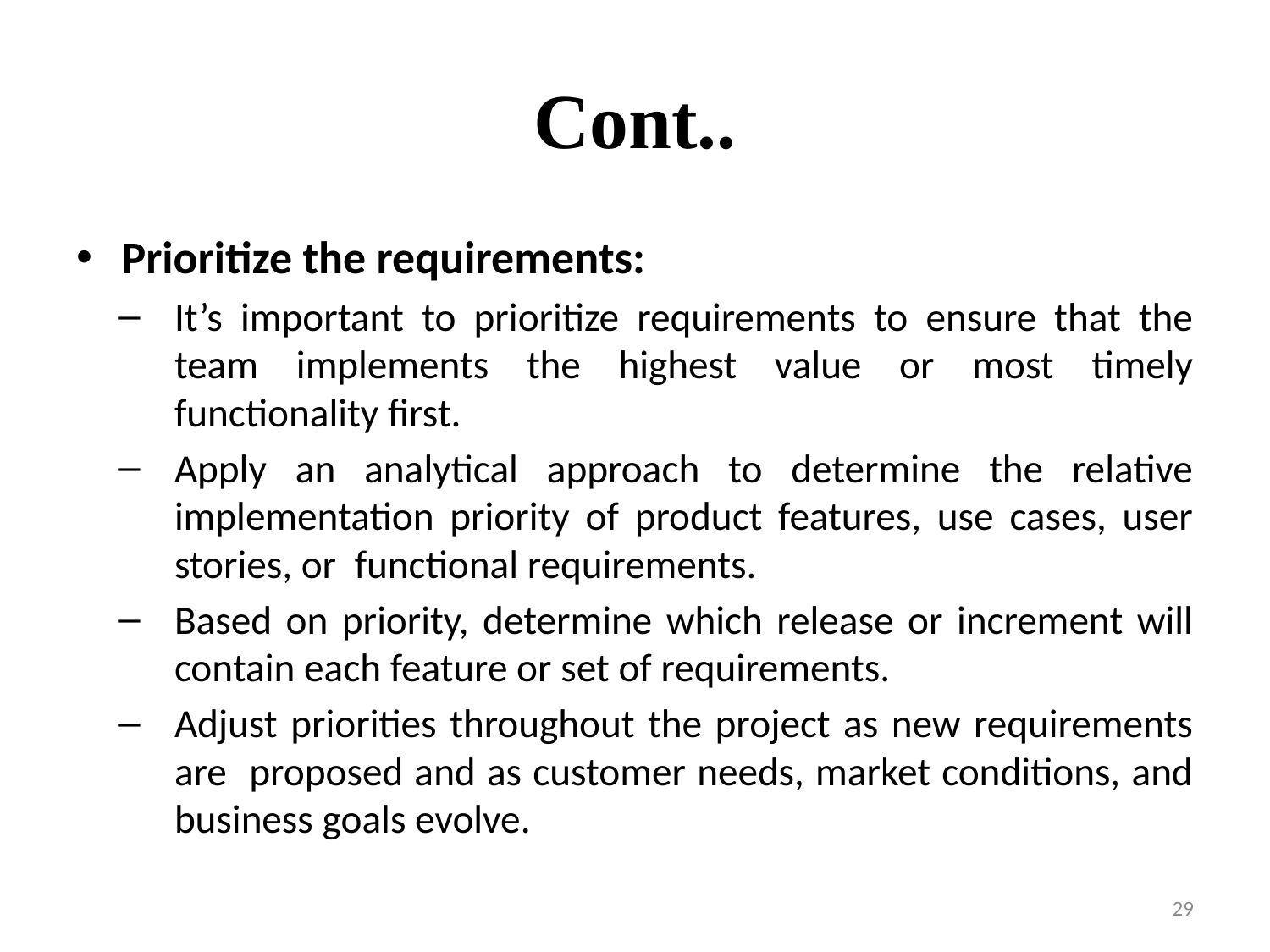

# Cont..
Prioritize the requirements:
It’s important to prioritize requirements to ensure that the team implements the highest value or most timely functionality first.
Apply an analytical approach to determine the relative implementation priority of product features, use cases, user stories, or  functional requirements.
Based on priority, determine which release or increment will contain each feature or set of requirements.
Adjust priorities throughout the project as new requirements are  proposed and as customer needs, market conditions, and business goals evolve.
29